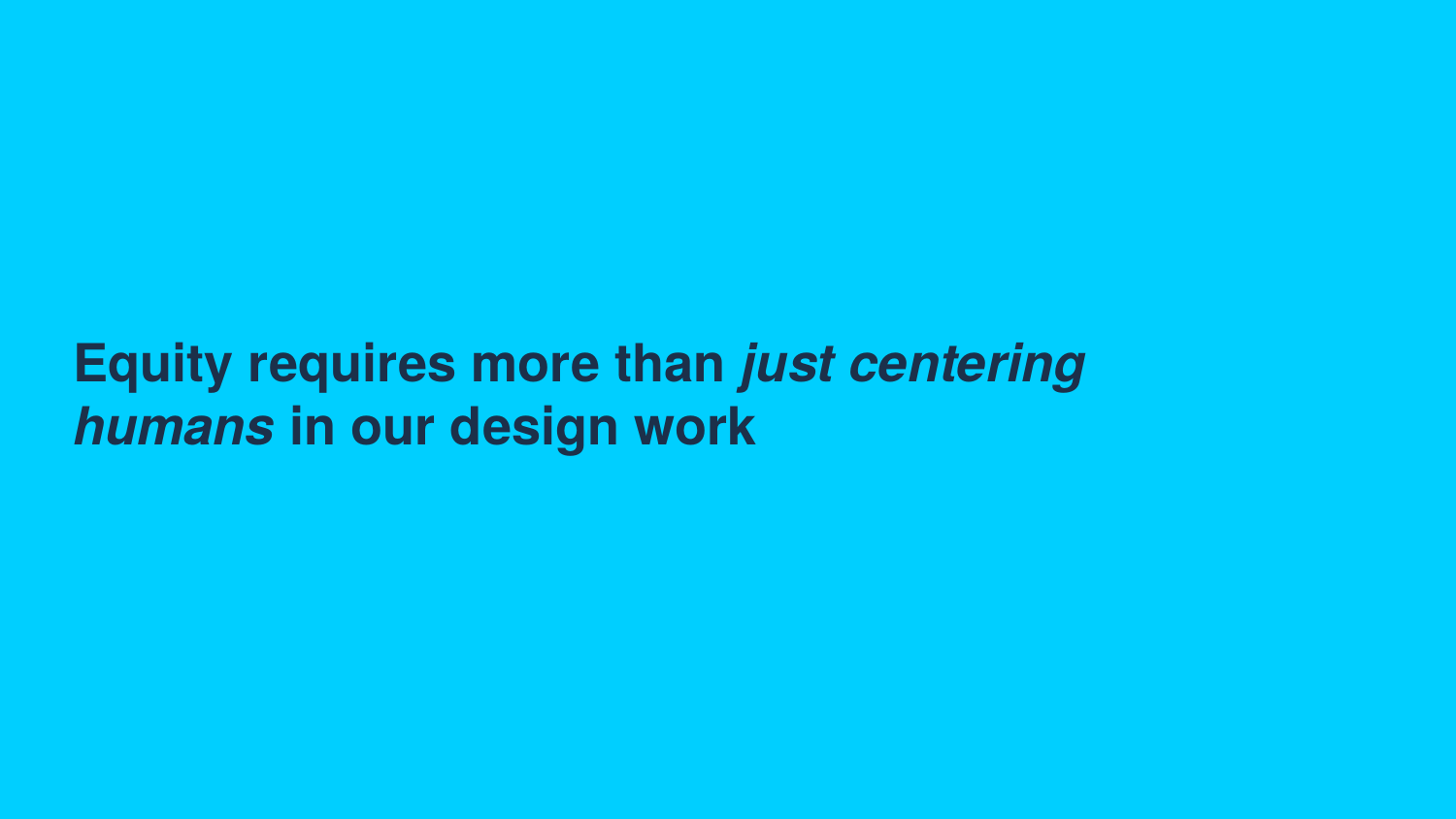

# Equity requires more than just centering humans in our design work